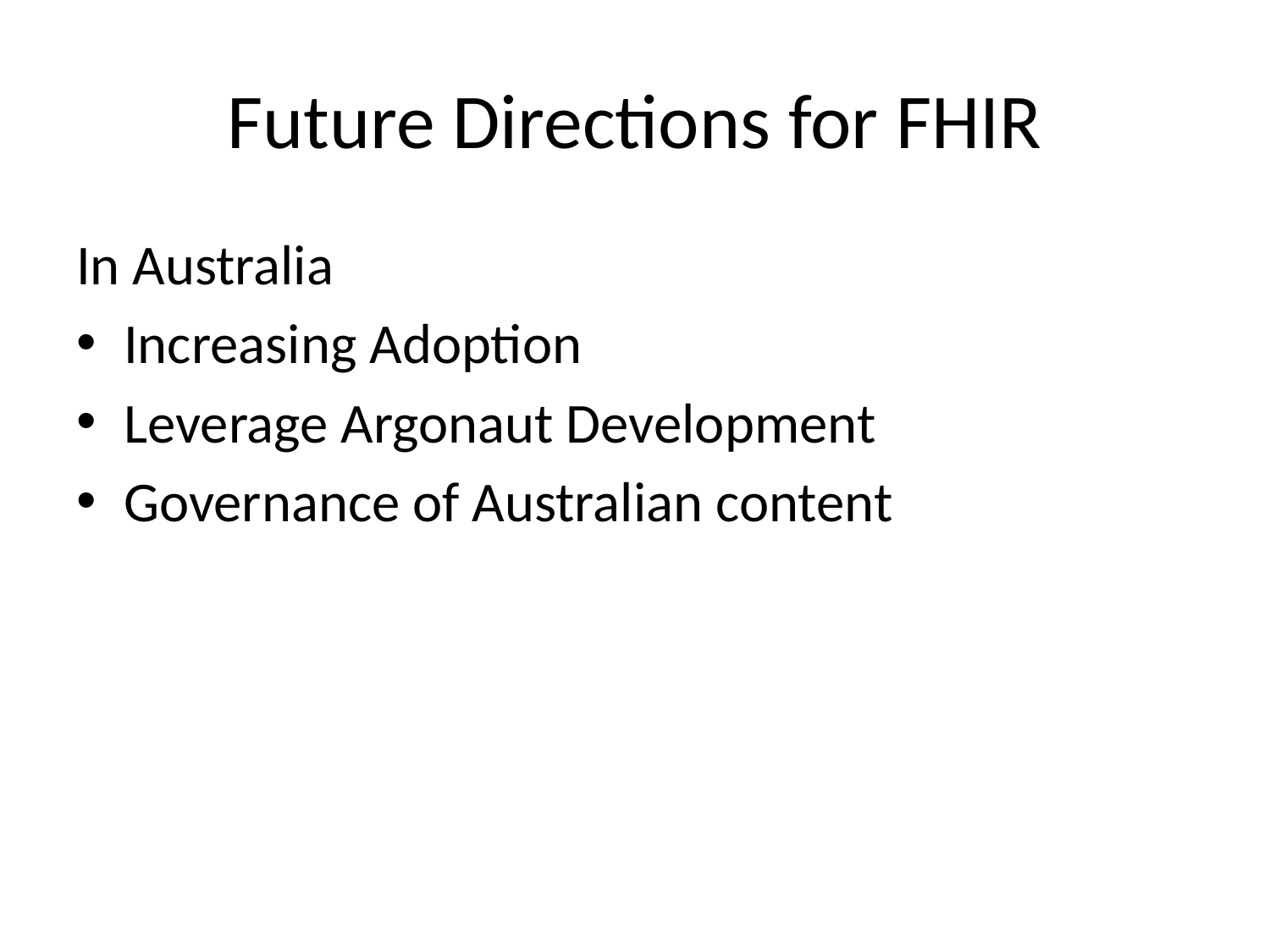

# Future Directions for FHIR
In Australia
Increasing Adoption
Leverage Argonaut Development
Governance of Australian content